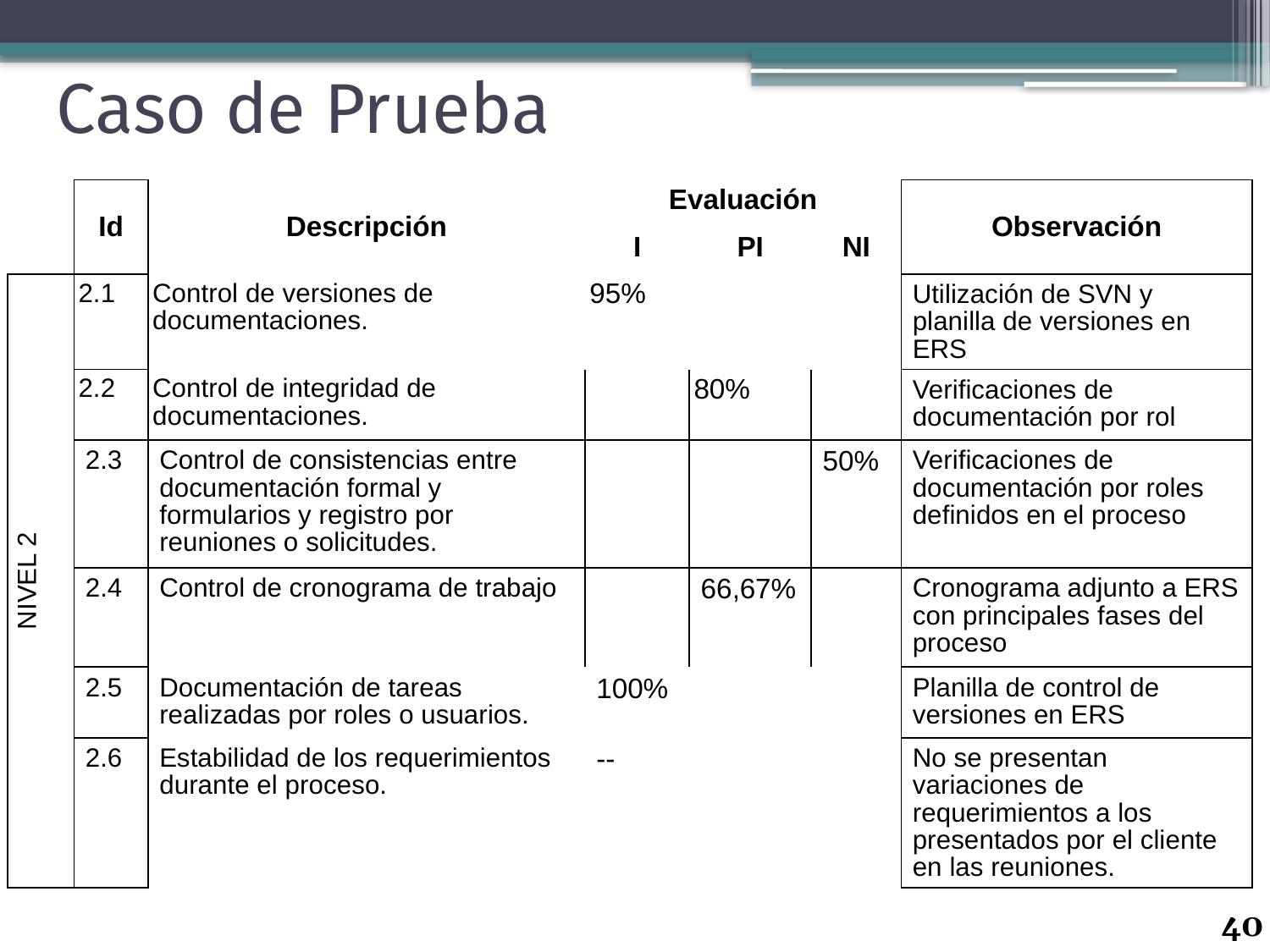

# Caso de Prueba
|  | Id | Descripción | Evaluación |  |  | Observación |
| --- | --- | --- | --- | --- | --- | --- |
|  |  |  | I | PI | NI |  |
| NIVEL 2 | 2.1 | Control de versiones de documentaciones. | 95% |  |  | Utilización de SVN y planilla de versiones en ERS |
|  | 2.2 | Control de integridad de documentaciones. |  | 80% |  | Verificaciones de documentación por rol |
|  | 2.3 | Control de consistencias entre documentación formal y formularios y registro por reuniones o solicitudes. |  |  | 50% | Verificaciones de documentación por roles definidos en el proceso |
|  | 2.4 | Control de cronograma de trabajo |  | 66,67% |  | Cronograma adjunto a ERS con principales fases del proceso |
|  | 2.5 | Documentación de tareas realizadas por roles o usuarios. | 100% |  |  | Planilla de control de versiones en ERS |
|  | 2.6 | Estabilidad de los requerimientos durante el proceso. | -- |  |  | No se presentan variaciones de requerimientos a los presentados por el cliente en las reuniones. |
40